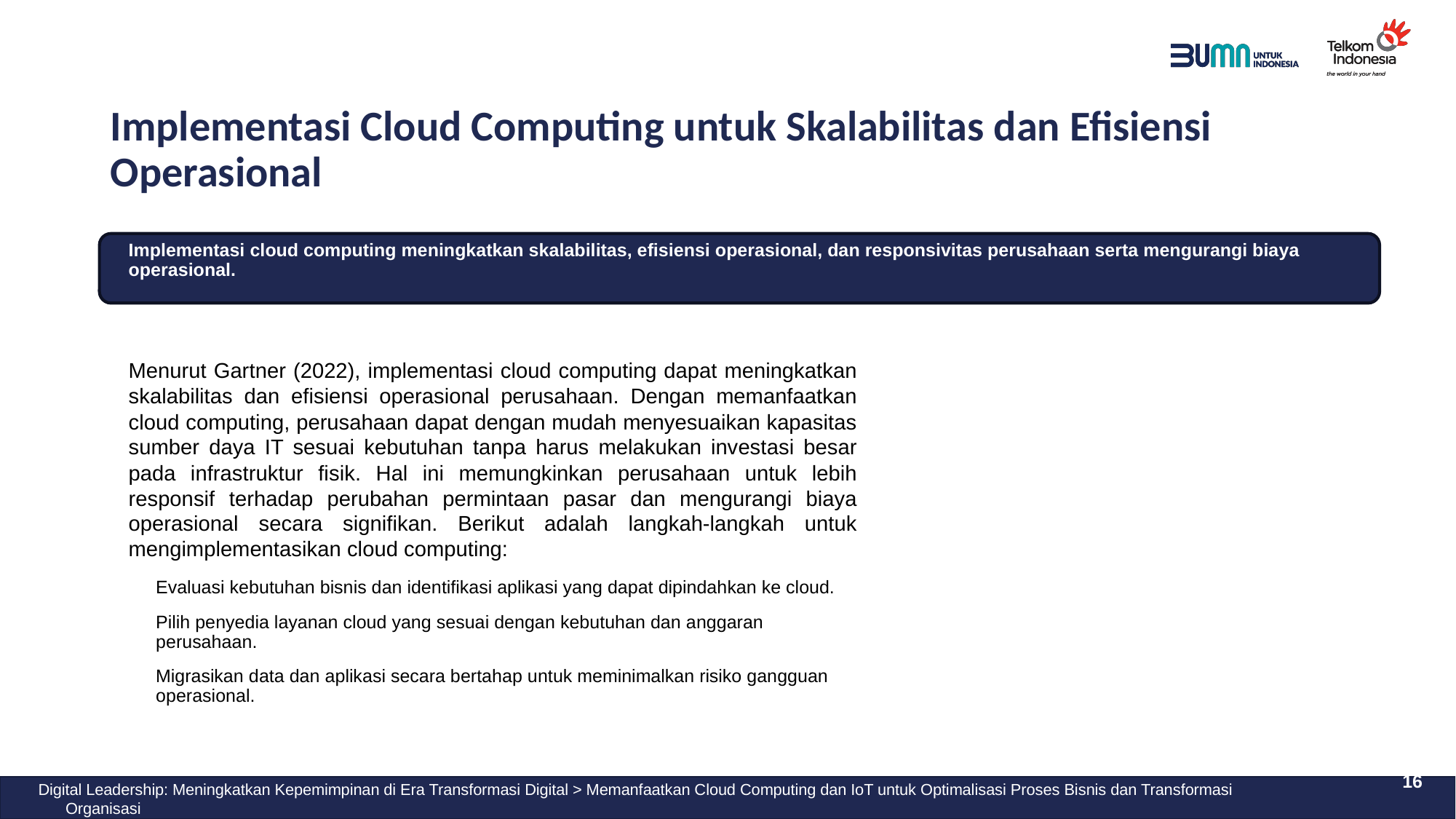

# Implementasi Cloud Computing untuk Skalabilitas dan Efisiensi Operasional
Implementasi cloud computing meningkatkan skalabilitas, efisiensi operasional, dan responsivitas perusahaan serta mengurangi biaya operasional.
Menurut Gartner (2022), implementasi cloud computing dapat meningkatkan skalabilitas dan efisiensi operasional perusahaan. Dengan memanfaatkan cloud computing, perusahaan dapat dengan mudah menyesuaikan kapasitas sumber daya IT sesuai kebutuhan tanpa harus melakukan investasi besar pada infrastruktur fisik. Hal ini memungkinkan perusahaan untuk lebih responsif terhadap perubahan permintaan pasar dan mengurangi biaya operasional secara signifikan. Berikut adalah langkah-langkah untuk mengimplementasikan cloud computing:
Evaluasi kebutuhan bisnis dan identifikasi aplikasi yang dapat dipindahkan ke cloud.
Pilih penyedia layanan cloud yang sesuai dengan kebutuhan dan anggaran perusahaan.
Migrasikan data dan aplikasi secara bertahap untuk meminimalkan risiko gangguan operasional.
16
Digital Leadership: Meningkatkan Kepemimpinan di Era Transformasi Digital > Memanfaatkan Cloud Computing dan IoT untuk Optimalisasi Proses Bisnis dan Transformasi Organisasi